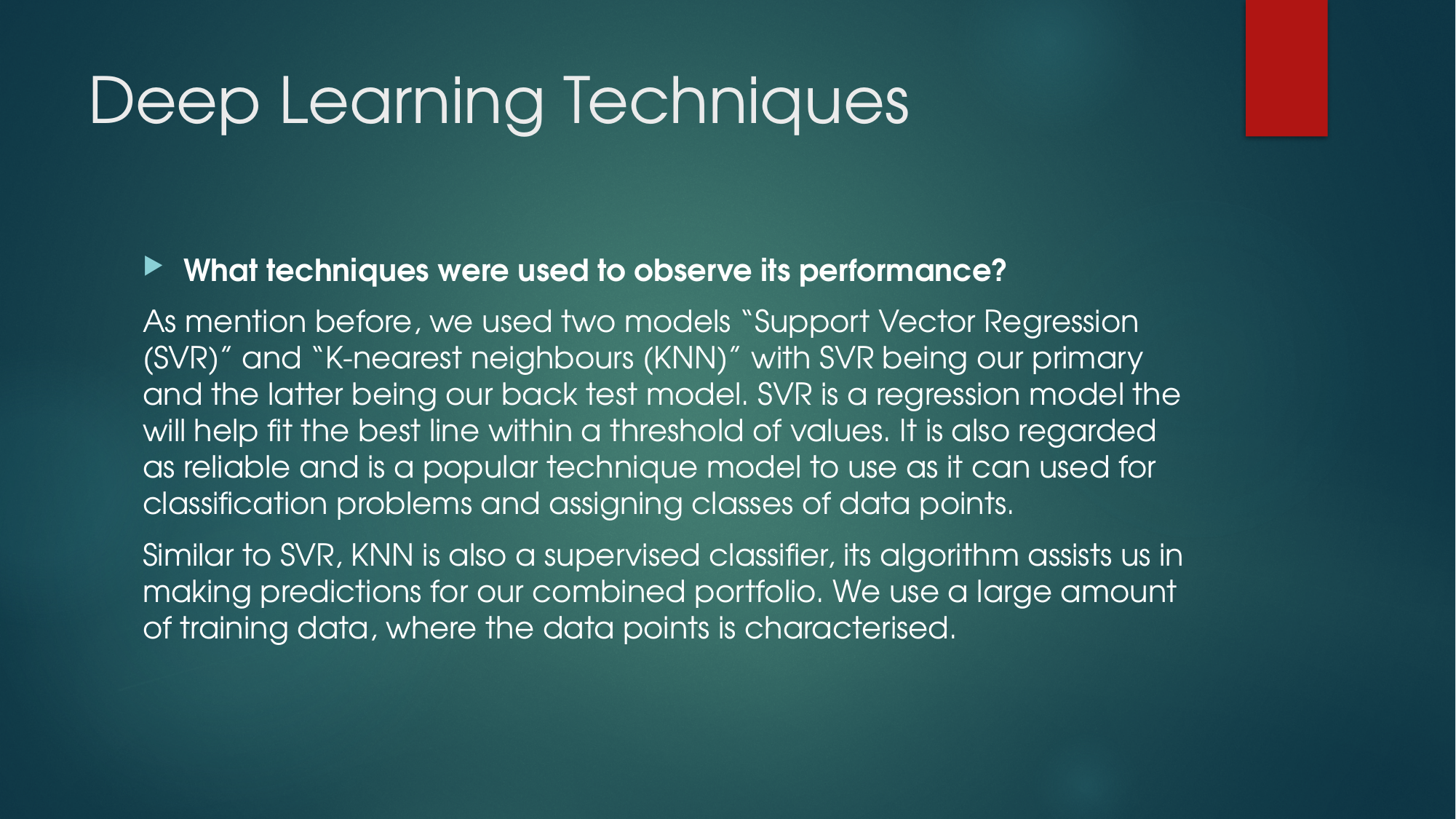

# Deep Learning Techniques
What techniques were used to observe its performance?
As mention before, we used two models “Support Vector Regression (SVR)” and “K-nearest neighbours (KNN)” with SVR being our primary and the latter being our back test model. SVR is a regression model the will help fit the best line within a threshold of values. It is also regarded as reliable and is a popular technique model to use as it can used for classification problems and assigning classes of data points.
Similar to SVR, KNN is also a supervised classifier, its algorithm assists us in making predictions for our combined portfolio. We use a large amount of training data, where the data points is characterised.